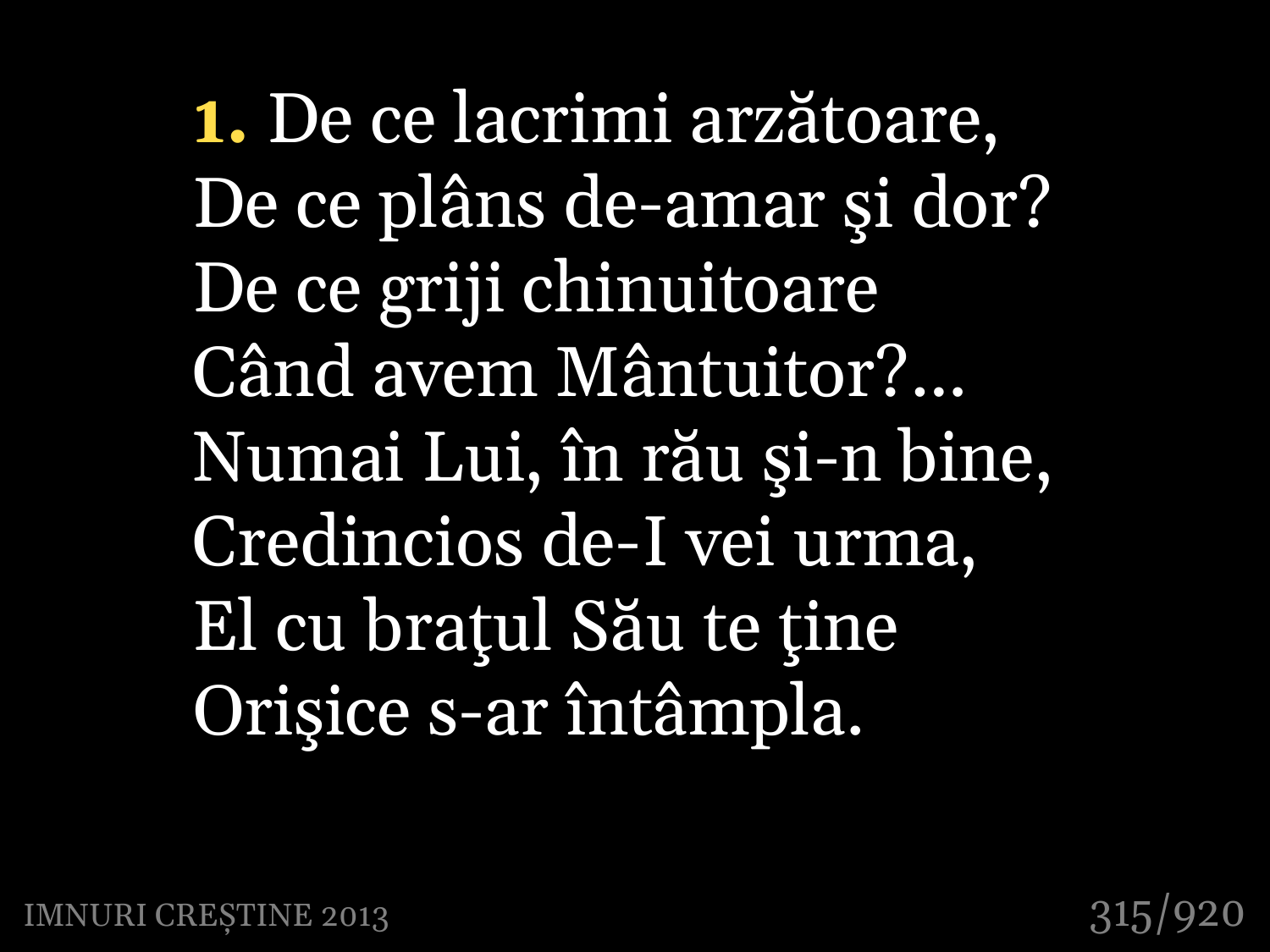

1. De ce lacrimi arzătoare,
De ce plâns de-amar şi dor?
De ce griji chinuitoare
Când avem Mântuitor?…
Numai Lui, în rău şi-n bine,
Credincios de-I vei urma,
El cu braţul Său te ţine
Orişice s-ar întâmpla.
315/920
IMNURI CREȘTINE 2013